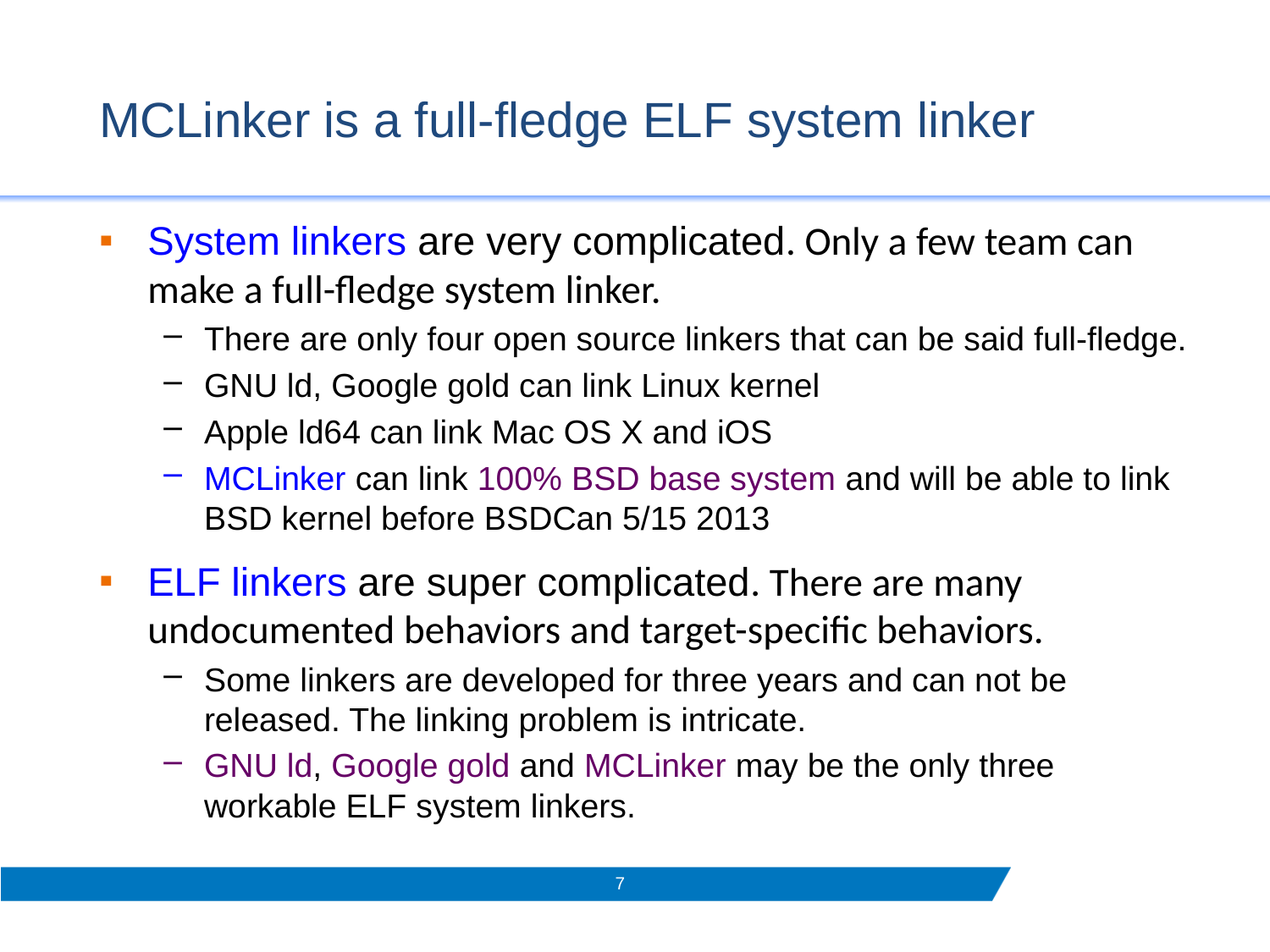

# MCLinker is a full-fledge ELF system linker
System linkers are very complicated. Only a few team can make a full-fledge system linker.
There are only four open source linkers that can be said full-fledge.
GNU ld, Google gold can link Linux kernel
Apple ld64 can link Mac OS X and iOS
MCLinker can link 100% BSD base system and will be able to link BSD kernel before BSDCan 5/15 2013
ELF linkers are super complicated. There are many undocumented behaviors and target-specific behaviors.
Some linkers are developed for three years and can not be released. The linking problem is intricate.
GNU ld, Google gold and MCLinker may be the only three workable ELF system linkers.
7